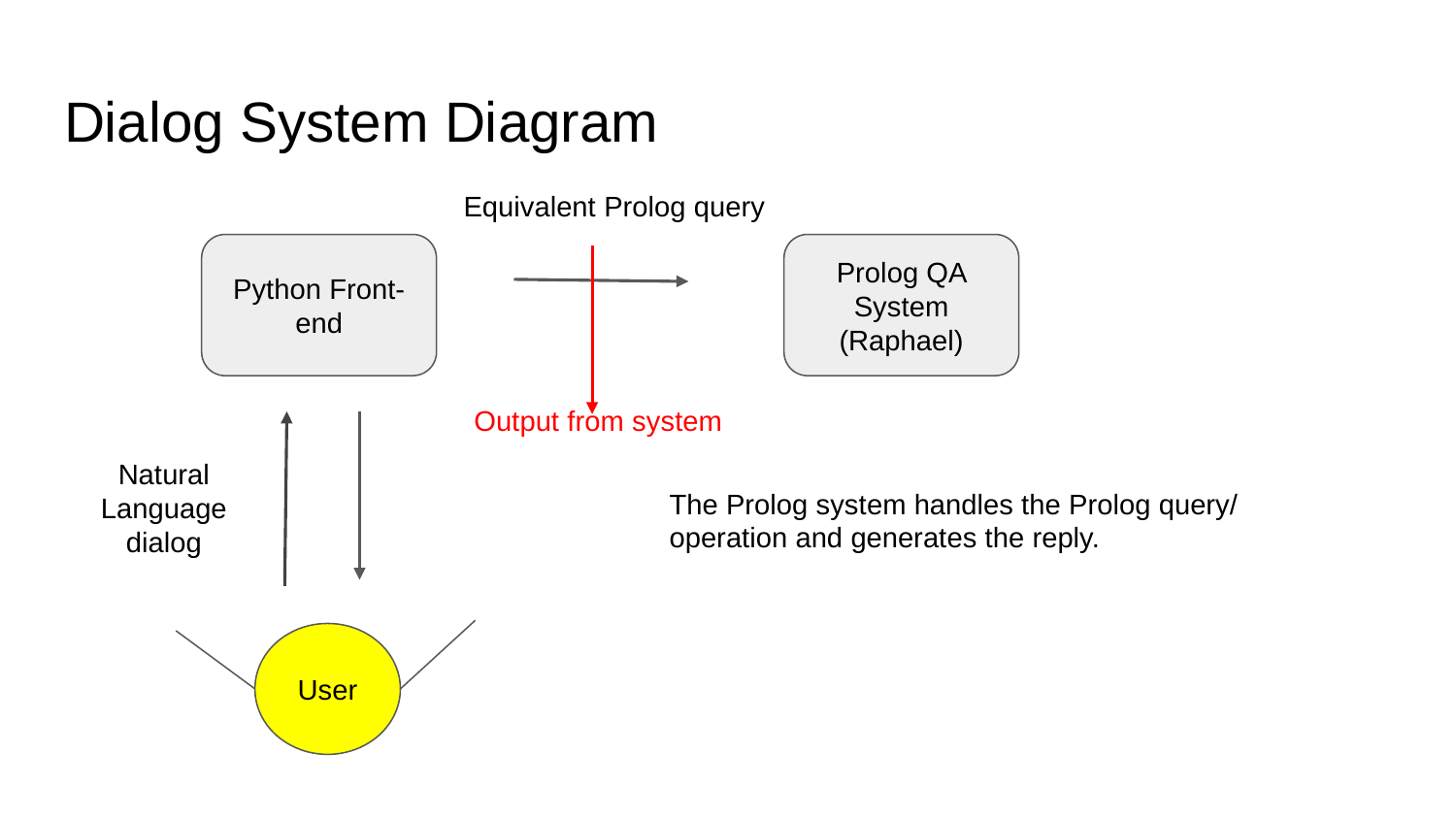

# Dialog System Diagram
Equivalent Prolog query
Python Front-end
Prolog QA System (Raphael)
Output from system
Natural Language dialog
The Prolog system handles the Prolog query/ operation and generates the reply.
User